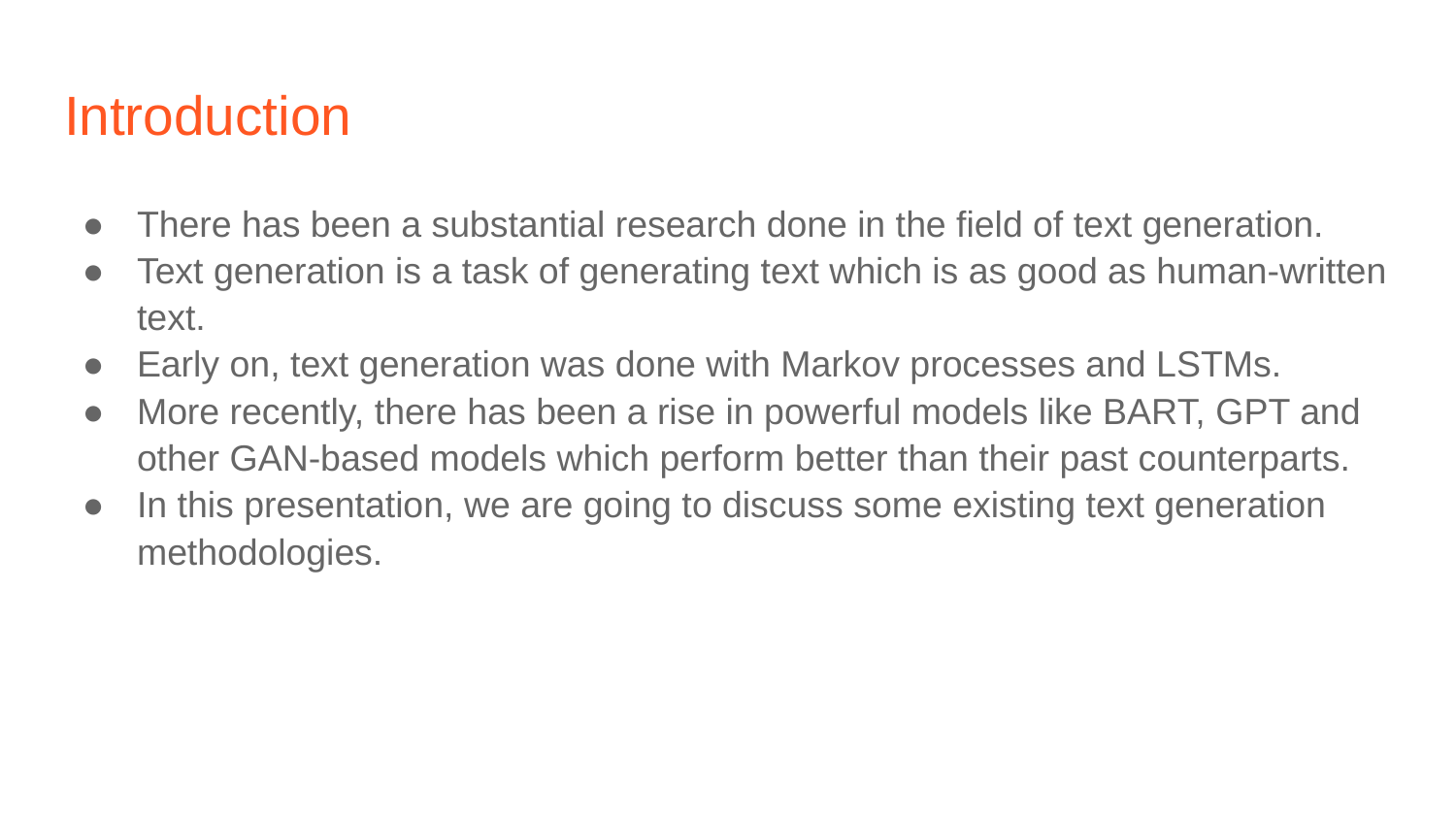

# Introduction
There has been a substantial research done in the field of text generation.
Text generation is a task of generating text which is as good as human-written text.
Early on, text generation was done with Markov processes and LSTMs.
More recently, there has been a rise in powerful models like BART, GPT and other GAN-based models which perform better than their past counterparts.
In this presentation, we are going to discuss some existing text generation methodologies.